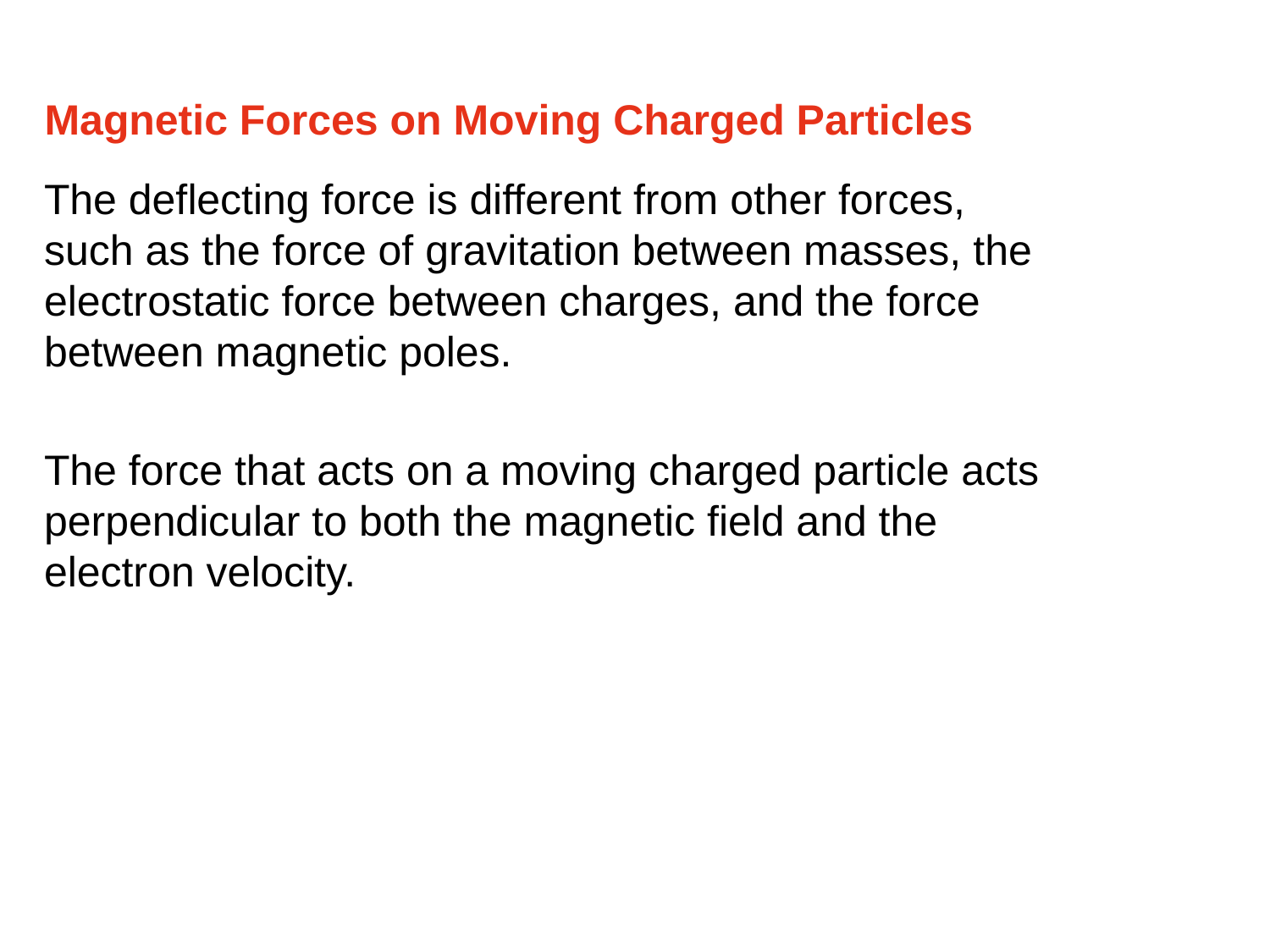

Magnetic Forces on Moving Charged Particles
The deflecting force is different from other forces, such as the force of gravitation between masses, the electrostatic force between charges, and the force between magnetic poles.

The force that acts on a moving charged particle acts perpendicular to both the magnetic field and the electron velocity.